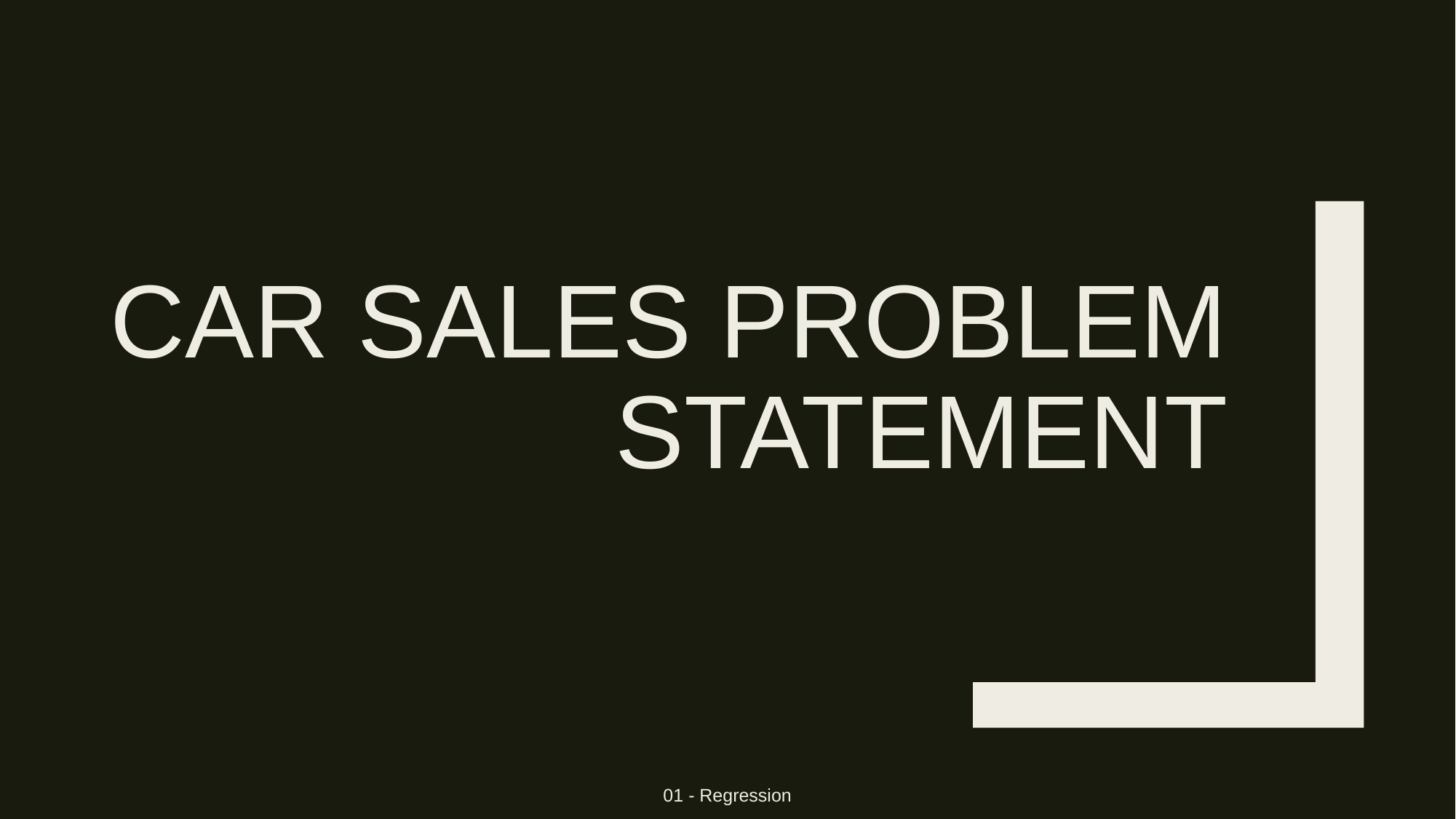

# Car Sales Problem Statement

01 - Regression